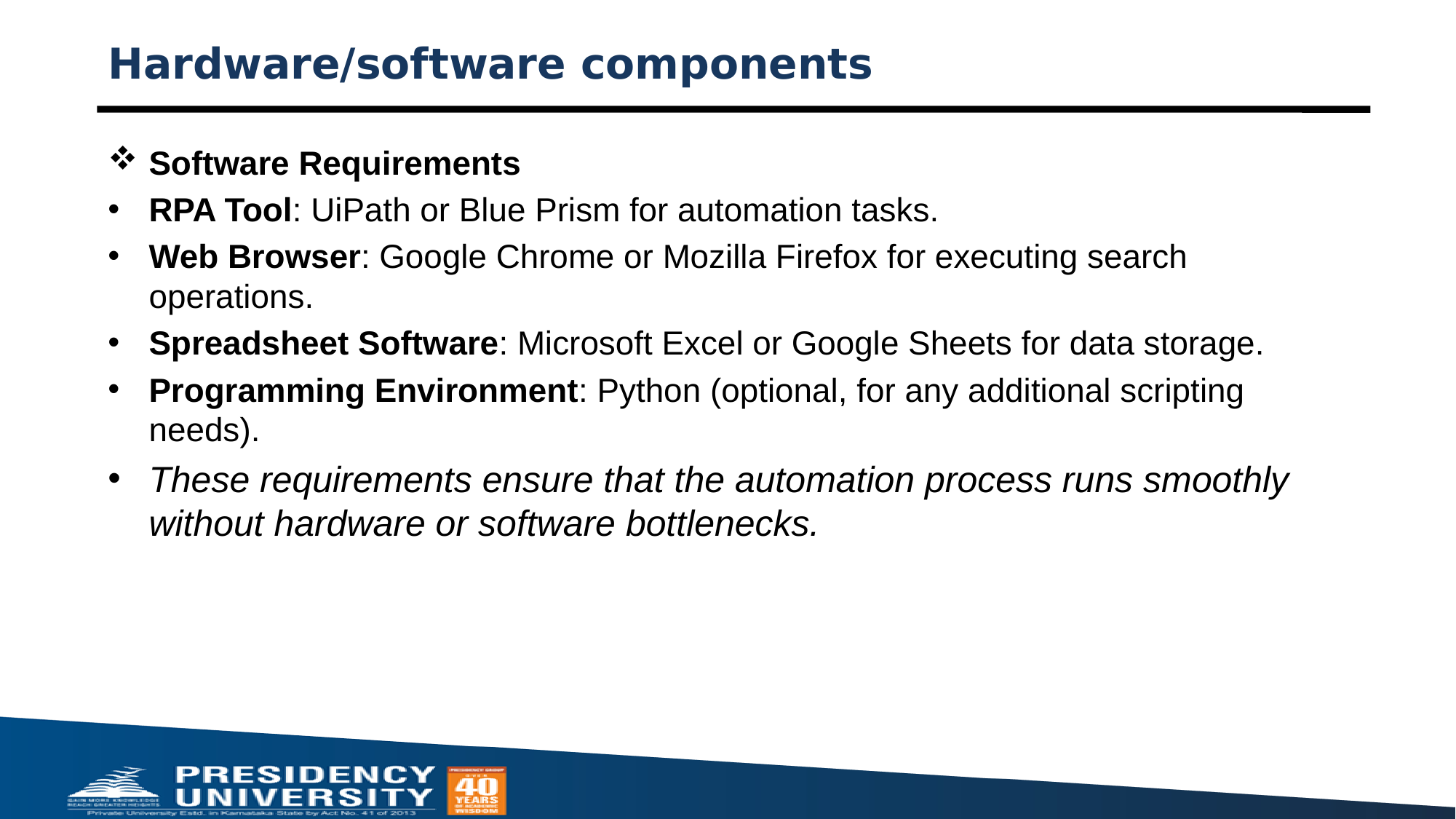

# Hardware/software components
Software Requirements
RPA Tool: UiPath or Blue Prism for automation tasks.
Web Browser: Google Chrome or Mozilla Firefox for executing search operations.
Spreadsheet Software: Microsoft Excel or Google Sheets for data storage.
Programming Environment: Python (optional, for any additional scripting needs).
These requirements ensure that the automation process runs smoothly without hardware or software bottlenecks.